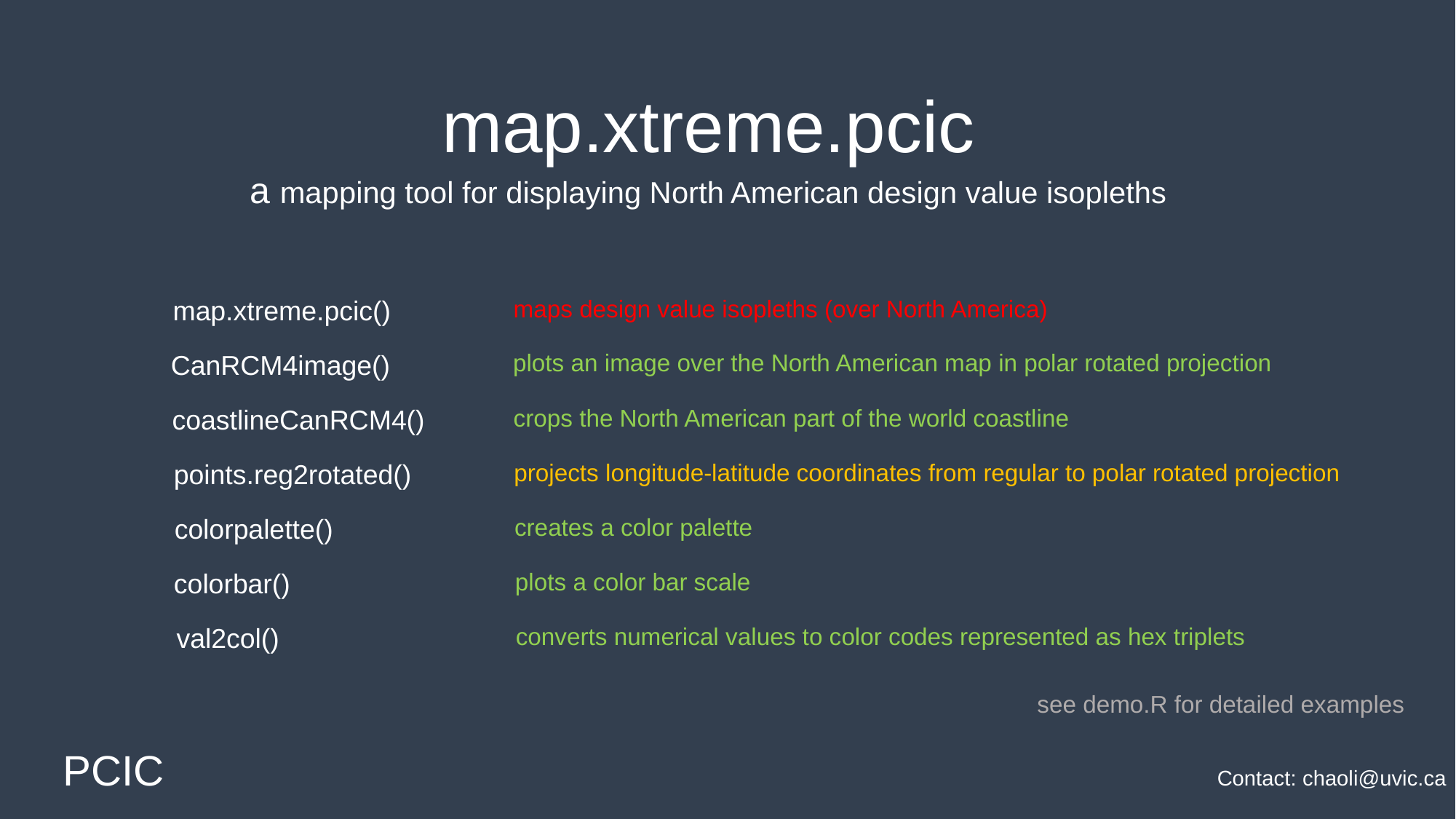

map.xtreme.pcic
a mapping tool for displaying North American design value isopleths
map.xtreme.pcic()
maps design value isopleths (over North America)
plots an image over the North American map in polar rotated projection
CanRCM4image()
crops the North American part of the world coastline
coastlineCanRCM4()
projects longitude-latitude coordinates from regular to polar rotated projection
points.reg2rotated()
colorpalette()
creates a color palette
colorbar()
plots a color bar scale
val2col()
converts numerical values to color codes represented as hex triplets
see demo.R for detailed examples
PCIC
Contact: chaoli@uvic.ca